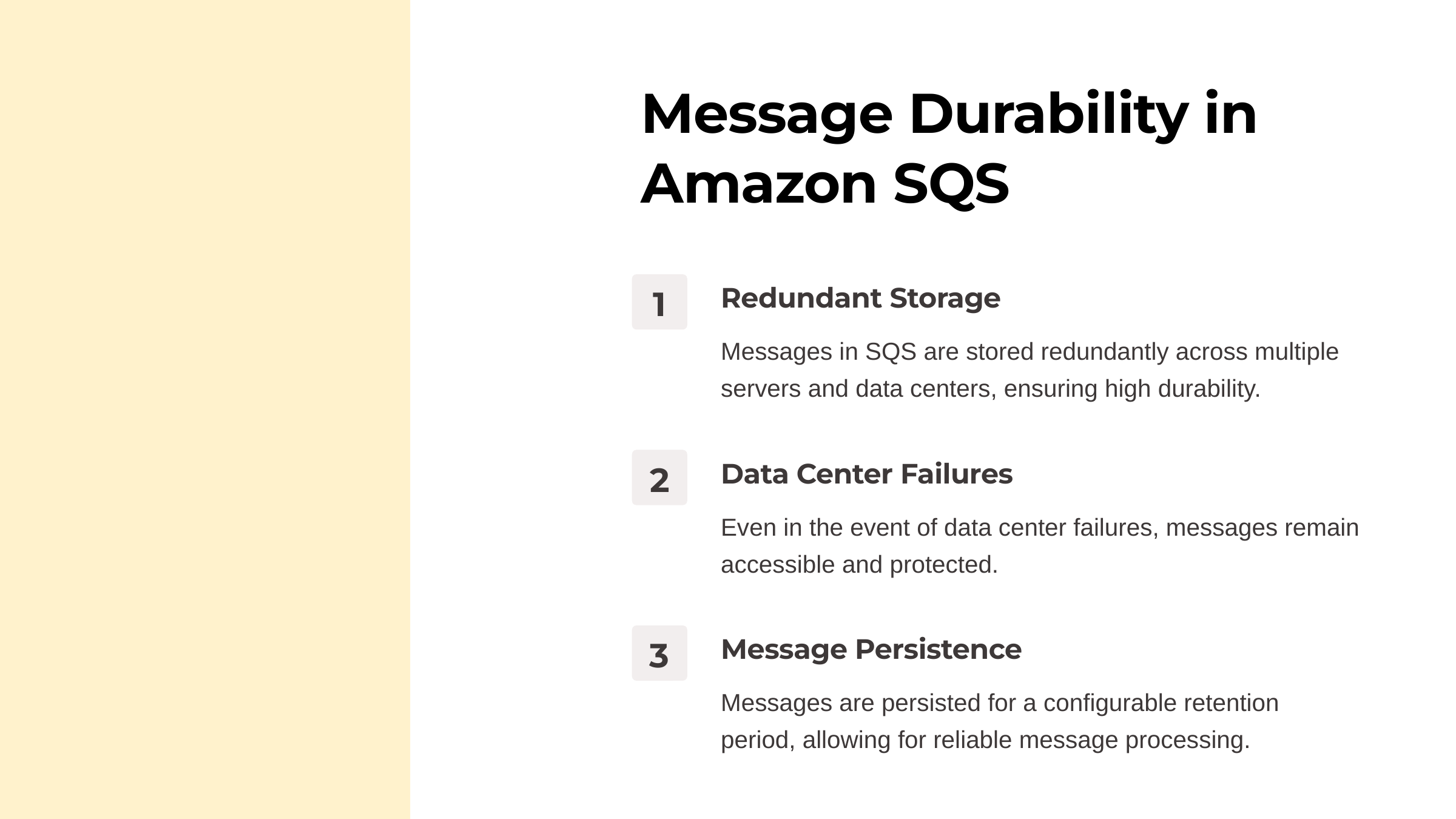

Message Durability in Amazon SQS

Redundant Storage
1
Messages in SQS are stored redundantly across multiple servers and data centers, ensuring high durability.

Data Center Failures
2
Even in the event of data center failures, messages remain accessible and protected.

Message Persistence
3
Messages are persisted for a configurable retention period, allowing for reliable message processing.